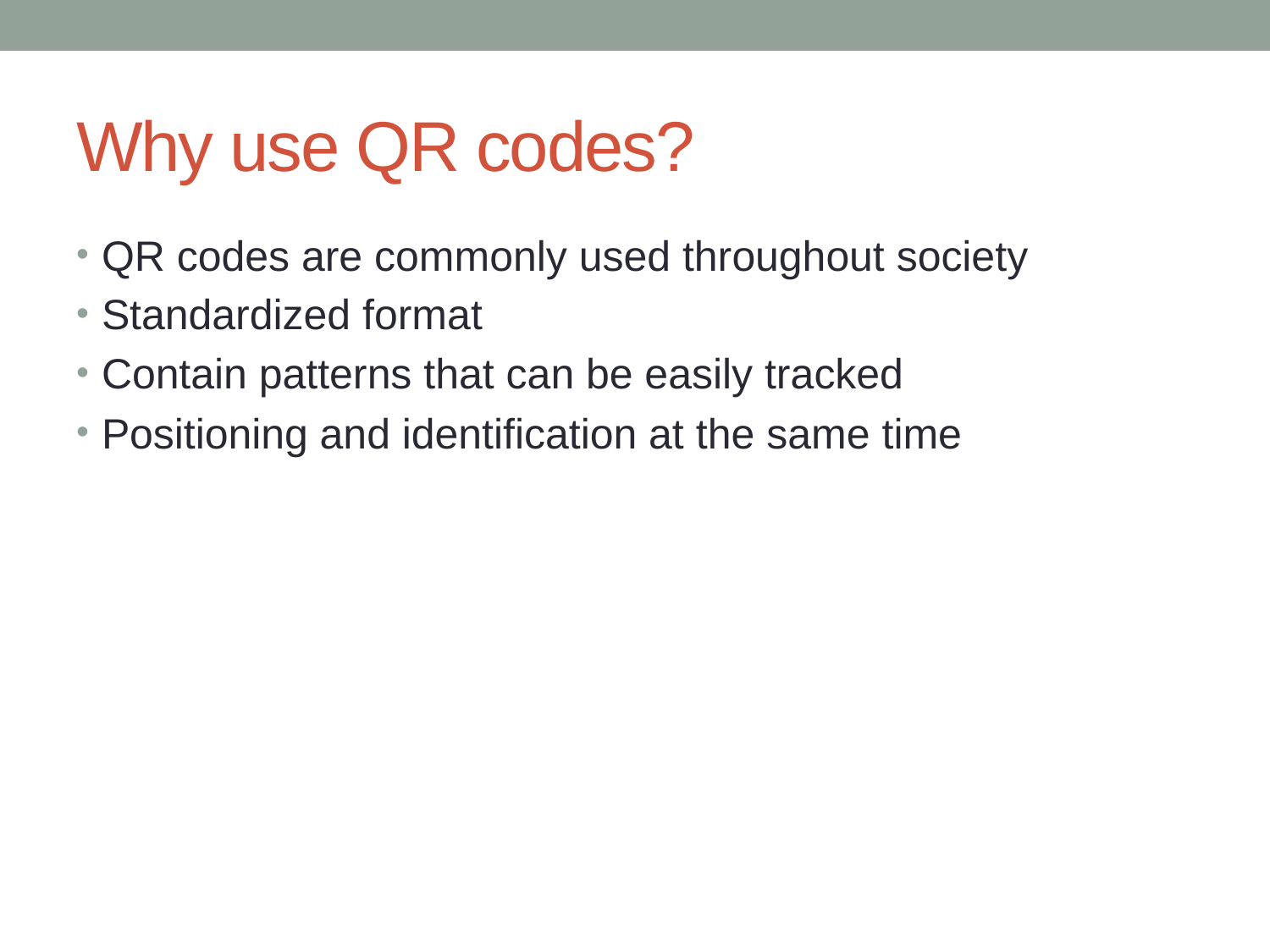

# Why use QR codes?
QR codes are commonly used throughout society
Standardized format
Contain patterns that can be easily tracked
Positioning and identification at the same time